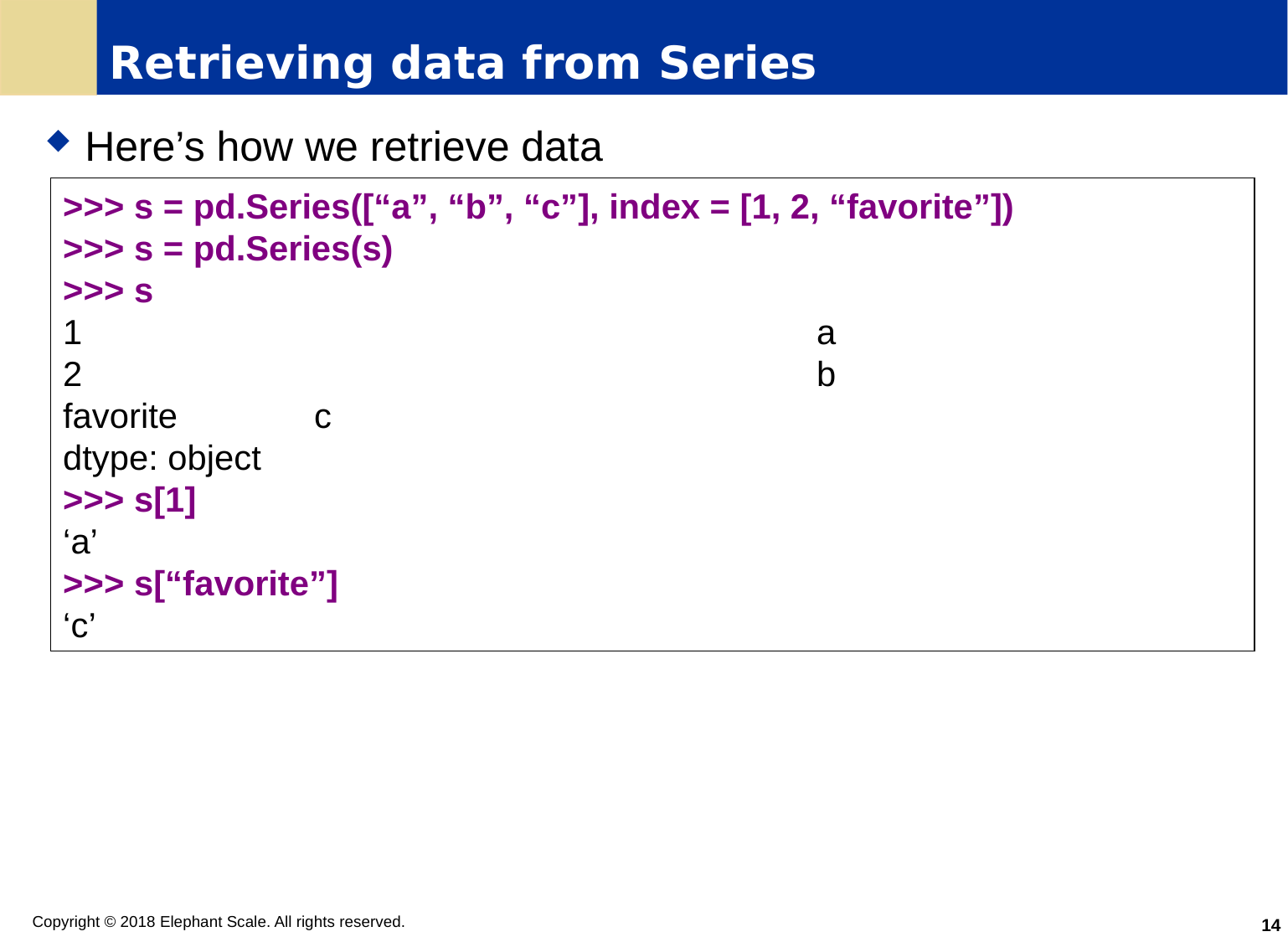

# Retrieving data from Series
Here’s how we retrieve data
>>> s = pd.Series([“a”, “b”, “c”], index = [1, 2, “favorite”])
>>> s = pd.Series(s)
>>> s
1						a
2						b
favorite		c
dtype: object
>>> s[1]
‘a’
>>> s[“favorite”]
‘c’
14
Copyright © 2018 Elephant Scale. All rights reserved.